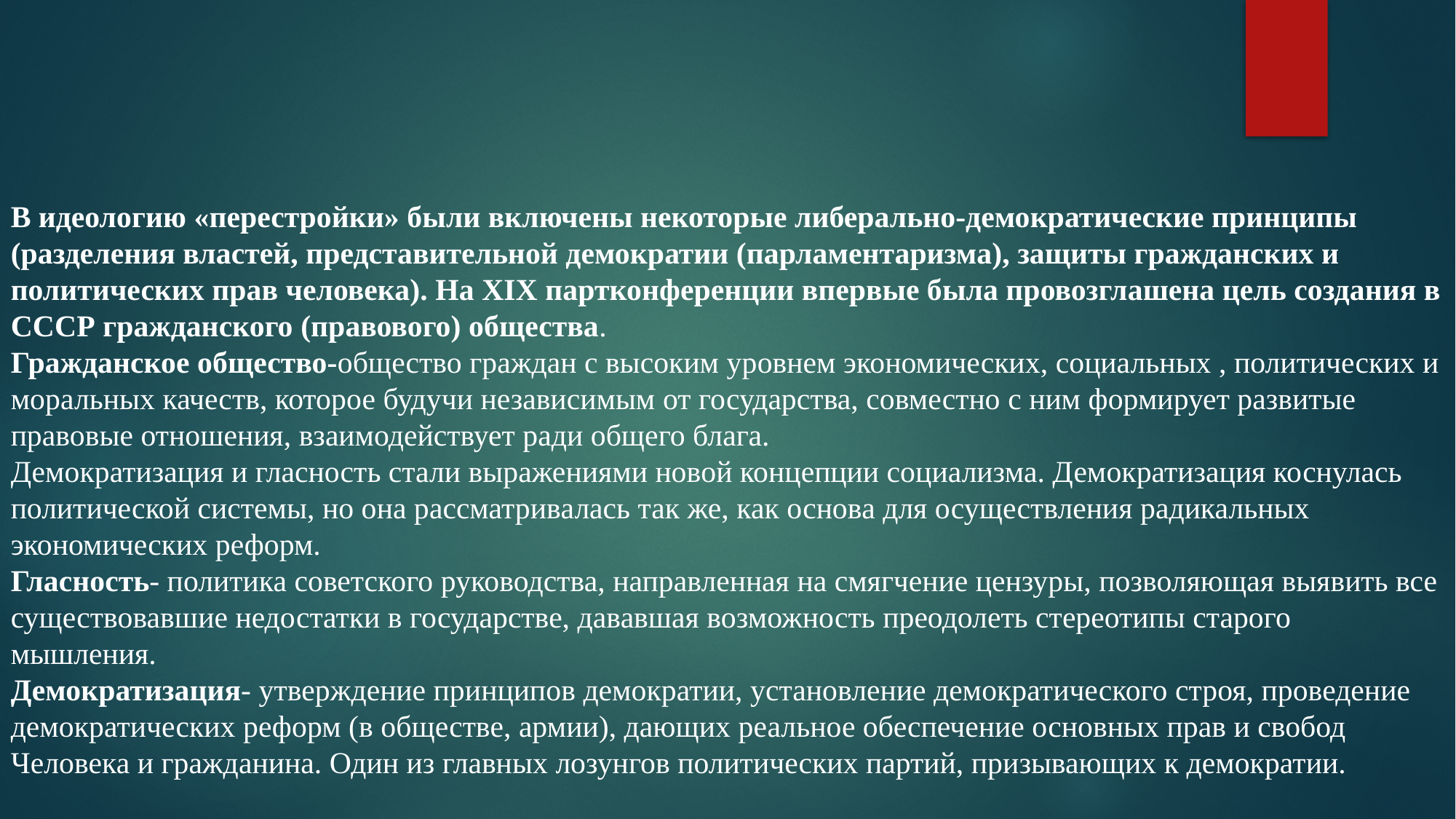

В идеологию «перестройки» были включены некоторые либерально-демократические принципы (разделения властей, представительной демократии (парламентаризма), защиты гражданских и политических прав человека). На XIX партконференции впервые была провозглашена цель создания в СССР гражданского (правового) общества.
Гражданское общество-общество граждан с высоким уровнем экономических, социальных , политических и моральных качеств, которое будучи независимым от государства, совместно с ним формирует развитые правовые отношения, взаимодействует ради общего блага.
Демократизация и гласность стали выражениями новой концепции социализма. Демократизация коснулась политической системы, но она рассматривалась так же, как основа для осуществления радикальных экономических реформ.
Гласность- политика советского руководства, направленная на смягчение цензуры, позволяющая выявить все существовавшие недостатки в государстве, дававшая возможность преодолеть стереотипы старого мышления.
Демократизация- утверждение принципов демократии, установление демократического строя, проведение демократических реформ (в обществе, армии), дающих реальное обеспечение основных прав и свобод Человека и гражданина. Один из главных лозунгов политических партий, призывающих к демократии.